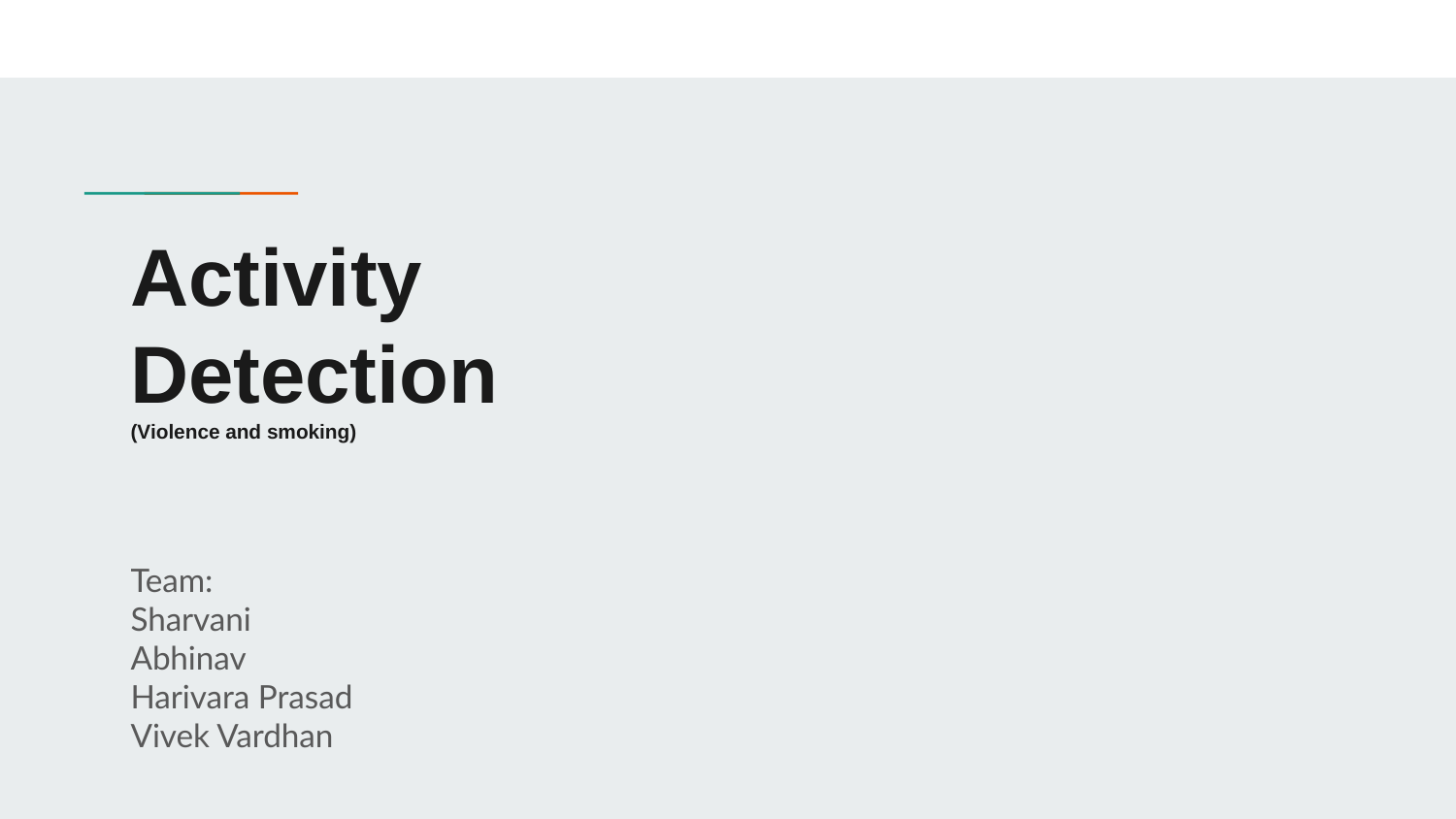

# Activity Detection
(Violence and smoking)
Team:
Sharvani
Abhinav
Harivara Prasad
Vivek Vardhan